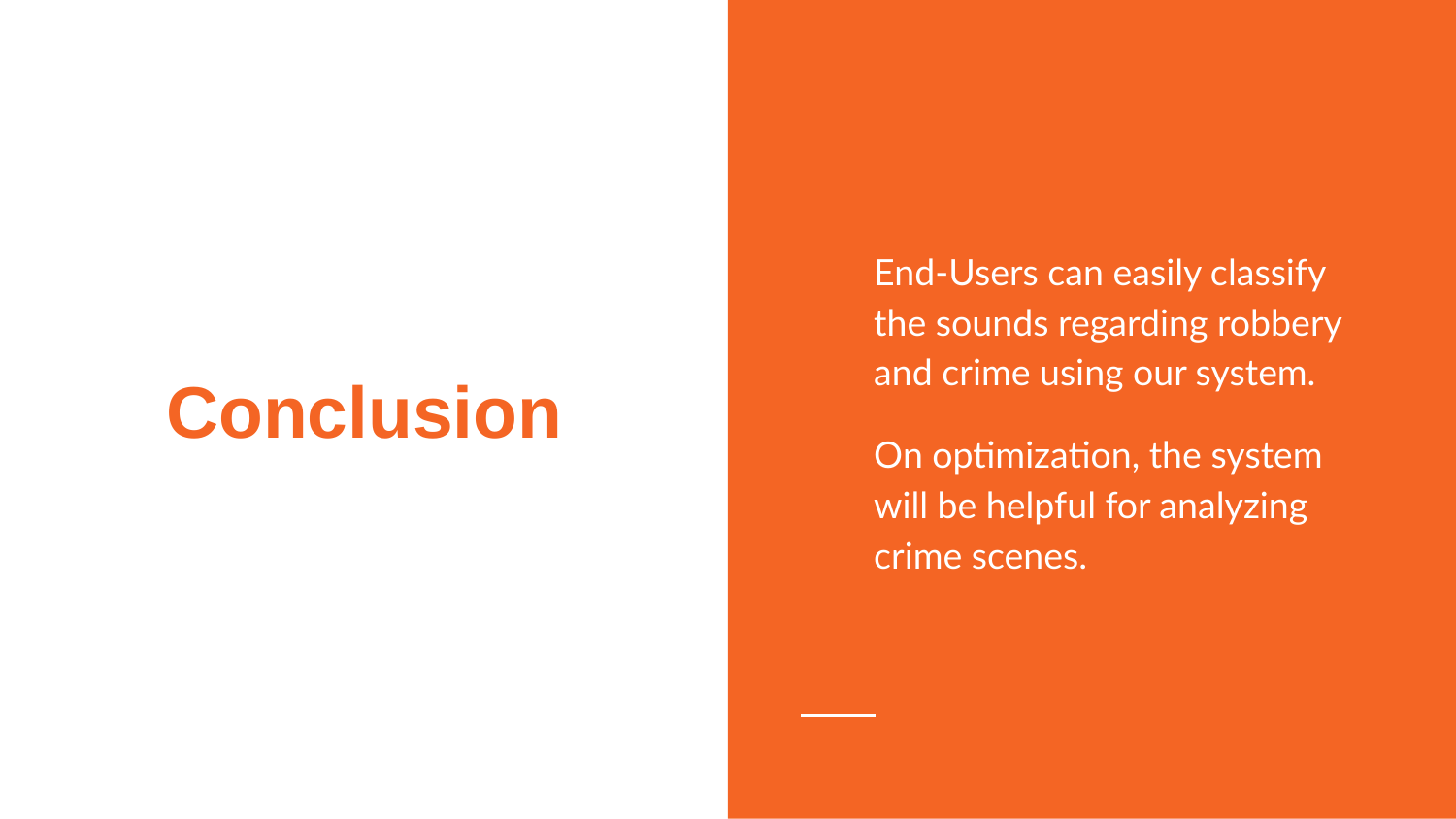

End-Users can easily classify the sounds regarding robbery and crime using our system.
On optimization, the system will be helpful for analyzing crime scenes.
# Conclusion